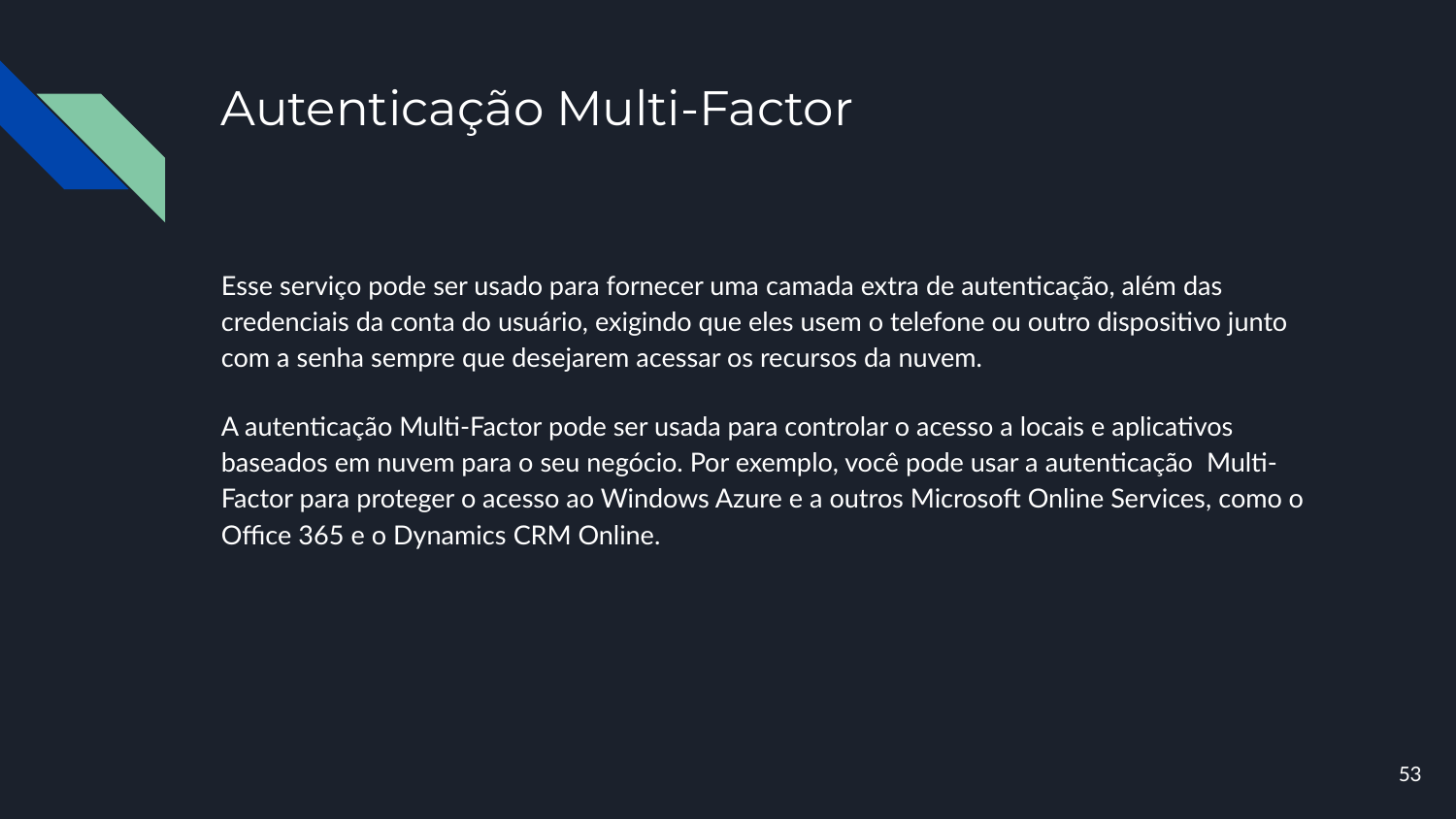

# Autenticação Multi-Factor
Esse serviço pode ser usado para fornecer uma camada extra de autenticação, além das credenciais da conta do usuário, exigindo que eles usem o telefone ou outro dispositivo junto com a senha sempre que desejarem acessar os recursos da nuvem.
A autenticação Multi-Factor pode ser usada para controlar o acesso a locais e aplicativos baseados em nuvem para o seu negócio. Por exemplo, você pode usar a autenticação  Multi-Factor para proteger o acesso ao Windows Azure e a outros Microsoft Online Services, como o Office 365 e o Dynamics CRM Online.
53